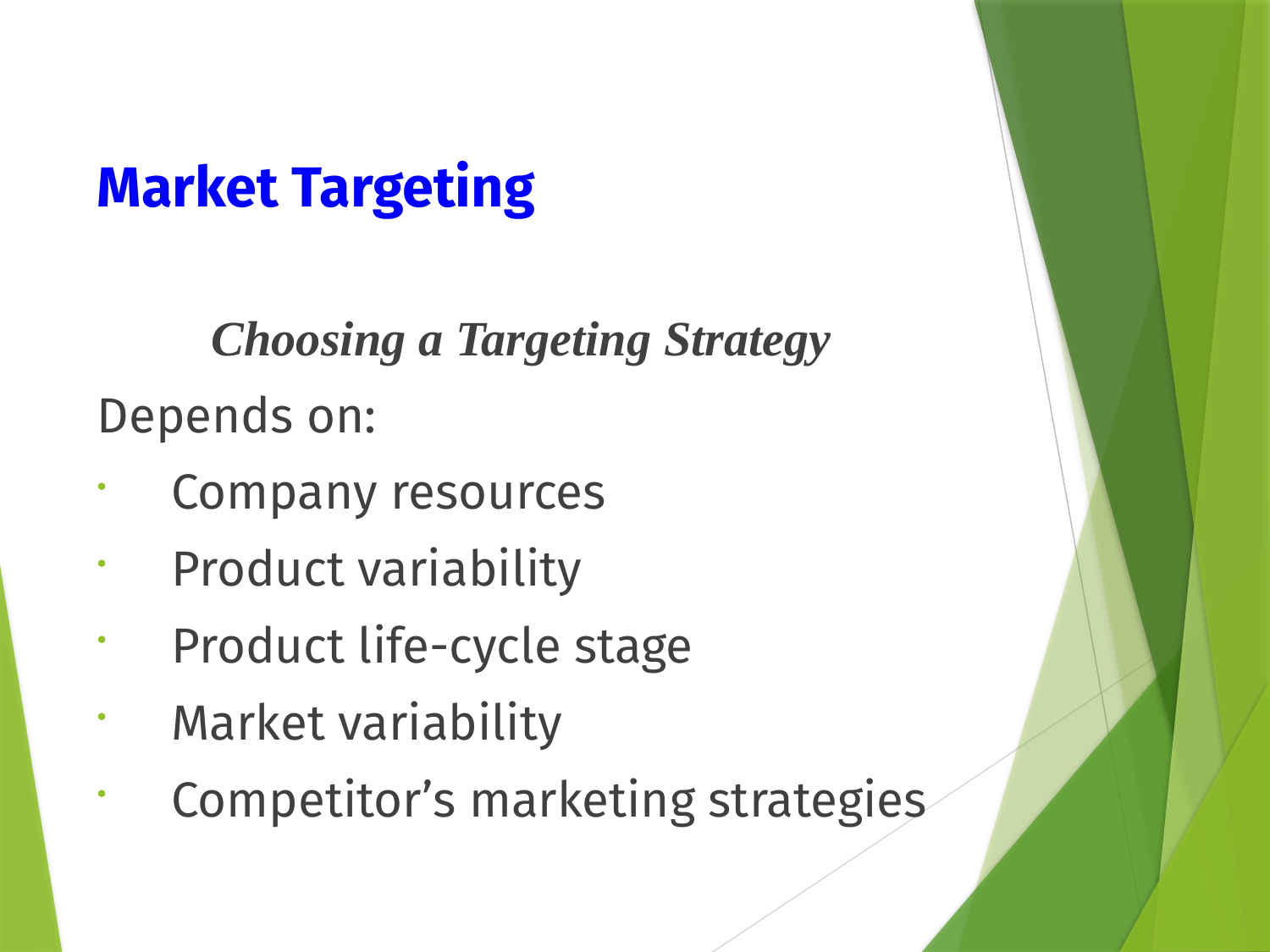

# Market Targeting
Choosing a Targeting Strategy
Depends on:
Company resources
Product variability
Product life-cycle stage
Market variability
Competitor’s marketing strategies